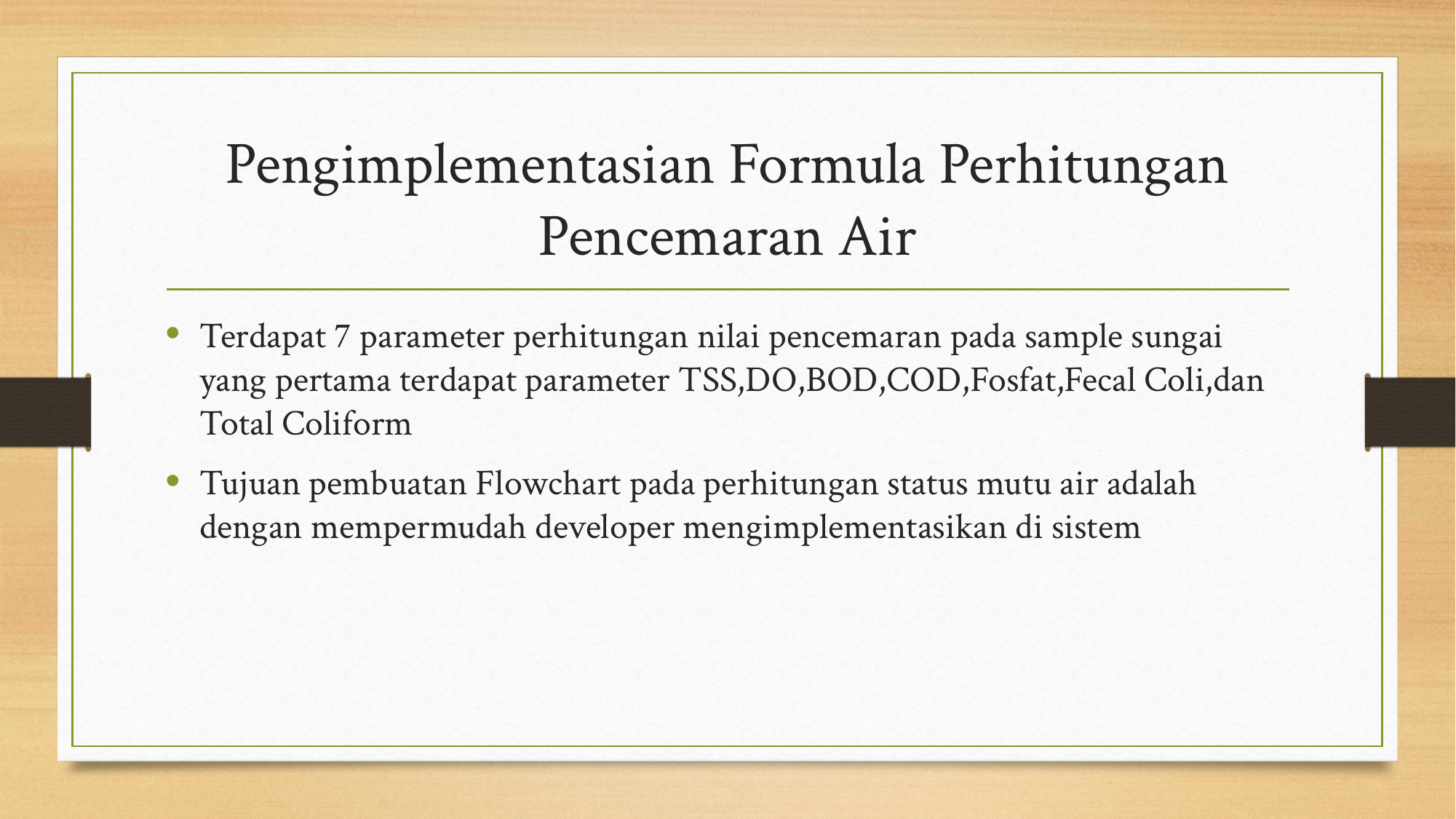

# Pengimplementasian Formula Perhitungan Pencemaran Air
Terdapat 7 parameter perhitungan nilai pencemaran pada sample sungai yang pertama terdapat parameter TSS,DO,BOD,COD,Fosfat,Fecal Coli,dan Total Coliform
Tujuan pembuatan Flowchart pada perhitungan status mutu air adalah dengan mempermudah developer mengimplementasikan di sistem